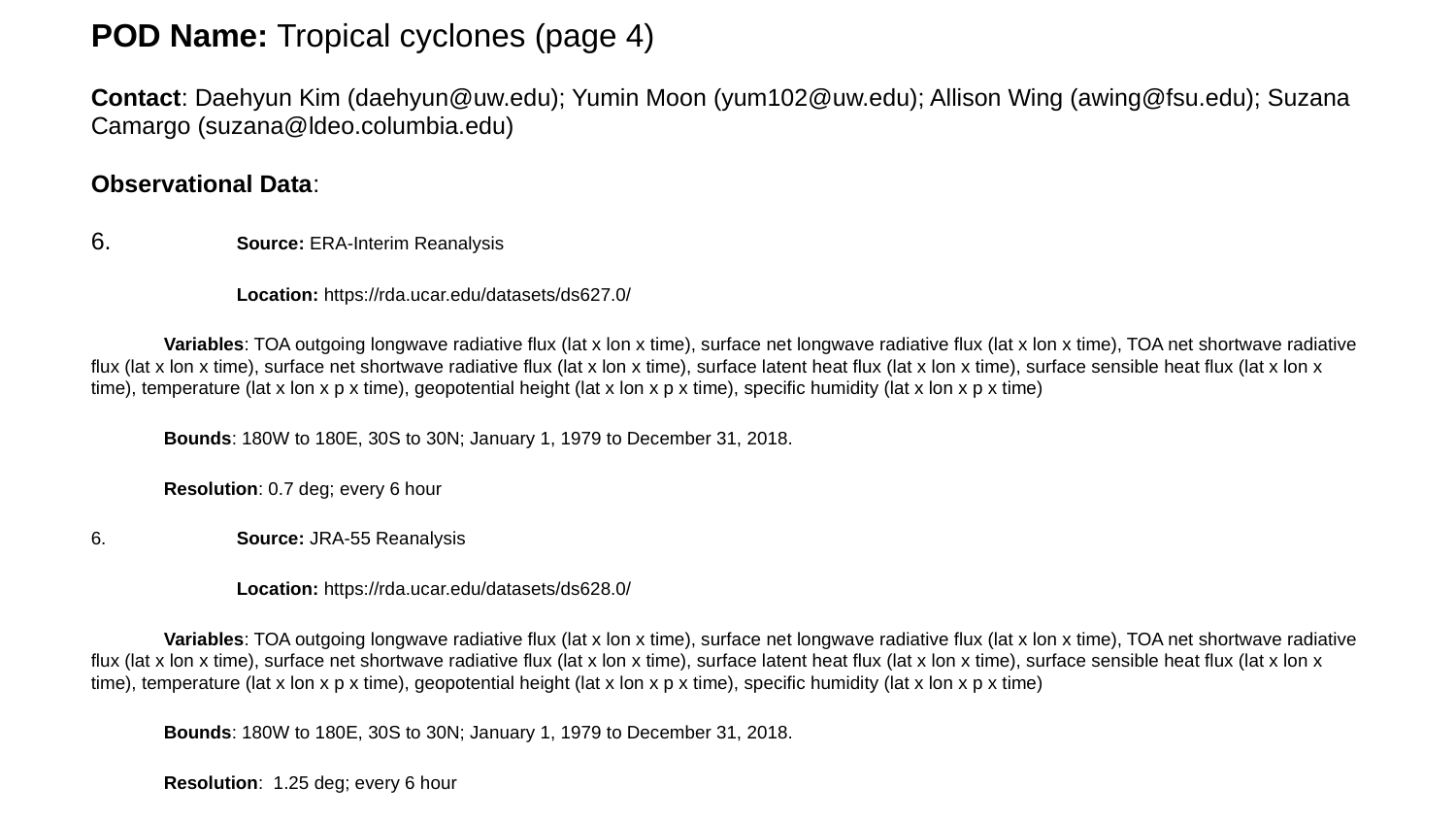

POD Name: Tropical cyclones (page 4)
Contact: Daehyun Kim (daehyun@uw.edu); Yumin Moon (yum102@uw.edu); Allison Wing (awing@fsu.edu); Suzana Camargo (suzana@ldeo.columbia.edu)
Observational Data:
6.	Source: ERA-Interim Reanalysis
	Location: https://rda.ucar.edu/datasets/ds627.0/
Variables: TOA outgoing longwave radiative flux (lat x lon x time), surface net longwave radiative flux (lat x lon x time), TOA net shortwave radiative flux (lat x lon x time), surface net shortwave radiative flux (lat x lon x time), surface latent heat flux (lat x lon x time), surface sensible heat flux (lat x lon x time), temperature (lat x lon x p x time), geopotential height (lat x lon x p x time), specific humidity (lat x lon x p x time)
Bounds: 180W to 180E, 30S to 30N; January 1, 1979 to December 31, 2018.
Resolution: 0.7 deg; every 6 hour
6.	Source: JRA-55 Reanalysis
	Location: https://rda.ucar.edu/datasets/ds628.0/
Variables: TOA outgoing longwave radiative flux (lat x lon x time), surface net longwave radiative flux (lat x lon x time), TOA net shortwave radiative flux (lat x lon x time), surface net shortwave radiative flux (lat x lon x time), surface latent heat flux (lat x lon x time), surface sensible heat flux (lat x lon x time), temperature (lat x lon x p x time), geopotential height (lat x lon x p x time), specific humidity (lat x lon x p x time)
Bounds: 180W to 180E, 30S to 30N; January 1, 1979 to December 31, 2018.
Resolution:  1.25 deg; every 6 hour

#